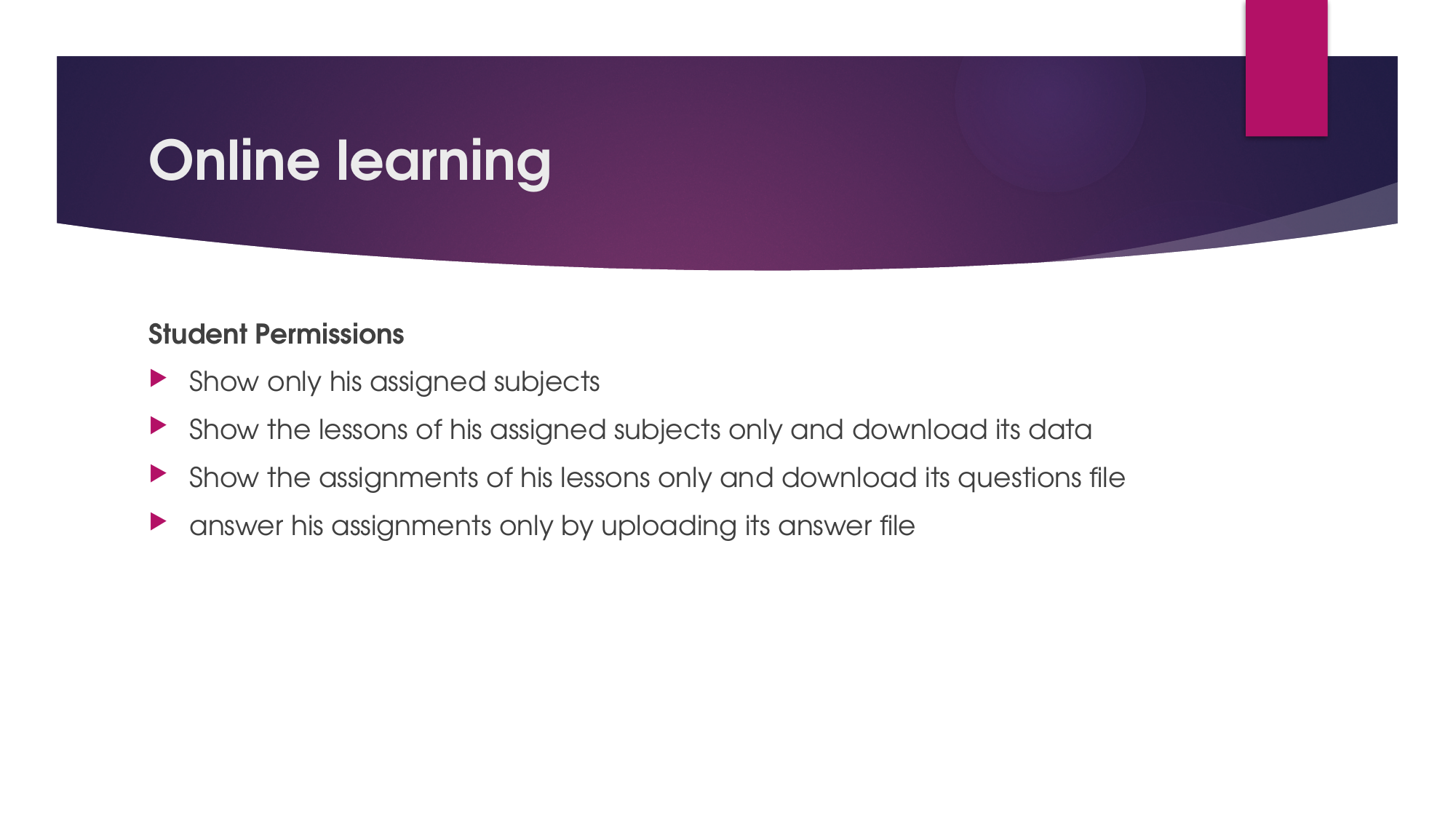

# Online learning
Student Permissions
Show only his assigned subjects
Show the lessons of his assigned subjects only and download its data
Show the assignments of his lessons only and download its questions file
answer his assignments only by uploading its answer file